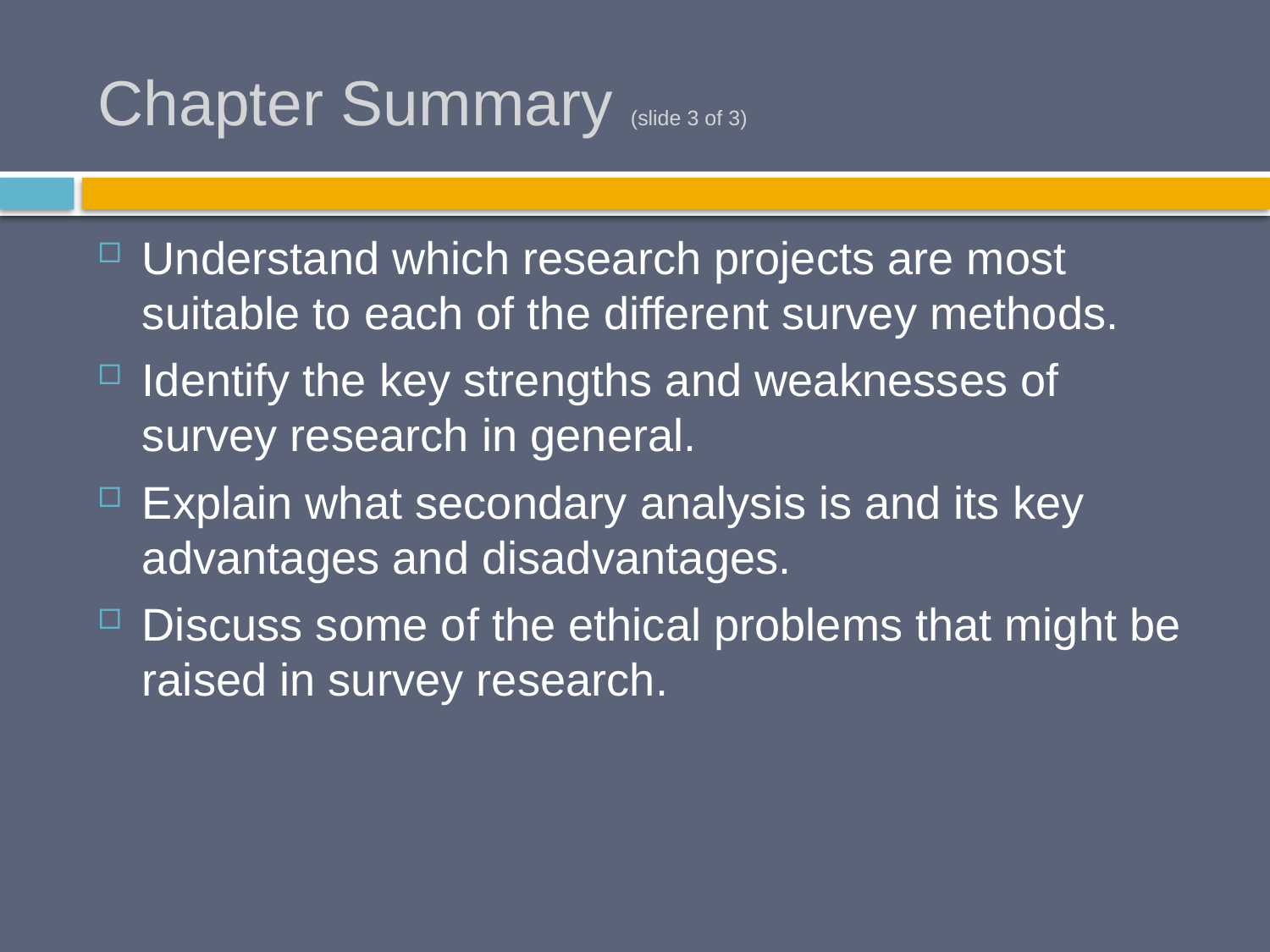

# Chapter Summary (slide 3 of 3)
Understand which research projects are most suitable to each of the different survey methods.
Identify the key strengths and weaknesses of survey research in general.
Explain what secondary analysis is and its key advantages and disadvantages.
Discuss some of the ethical problems that might be raised in survey research.